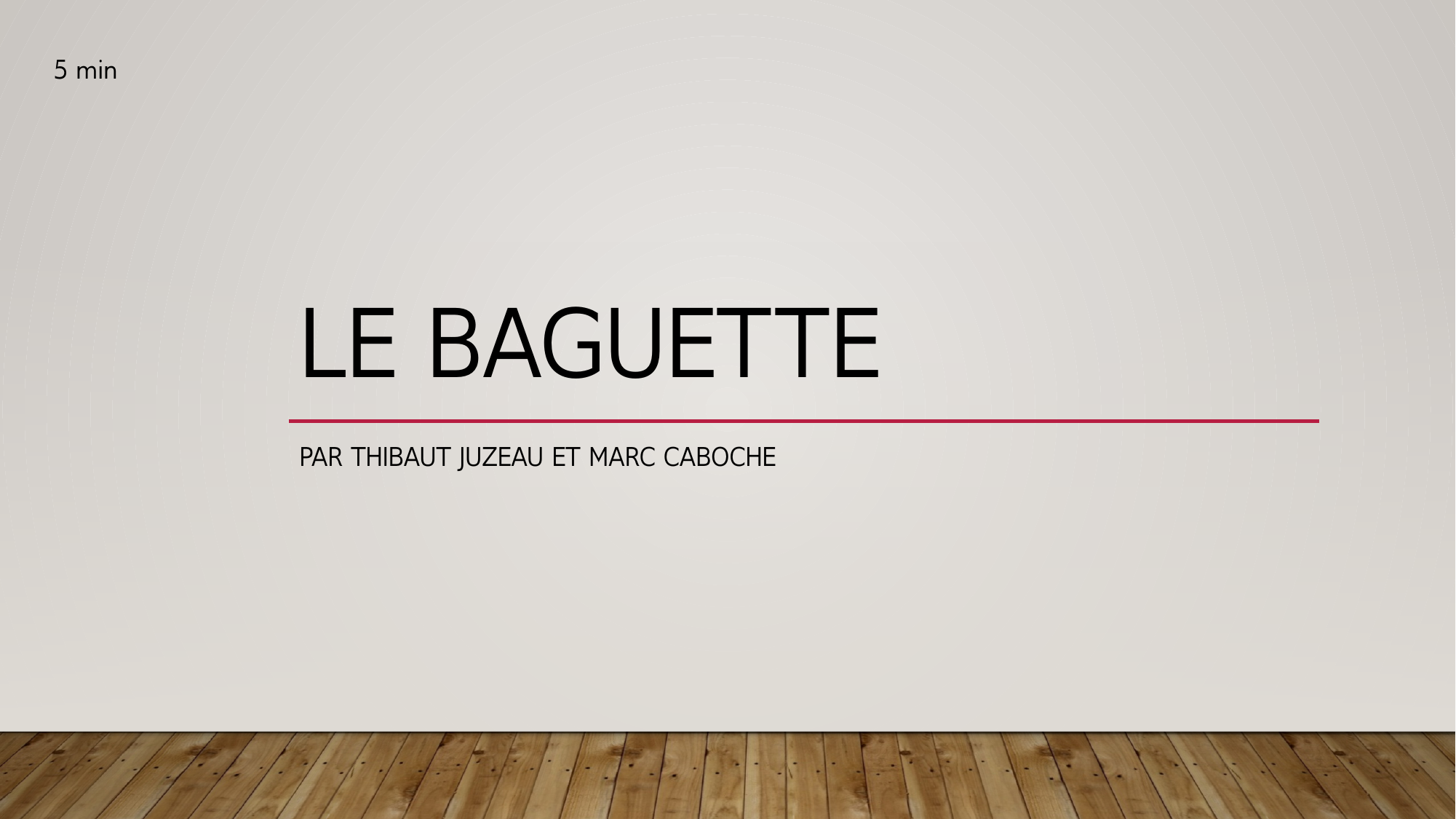

5 min
# LE BAGUETTE
Par thibaut juzeau et marc caboche